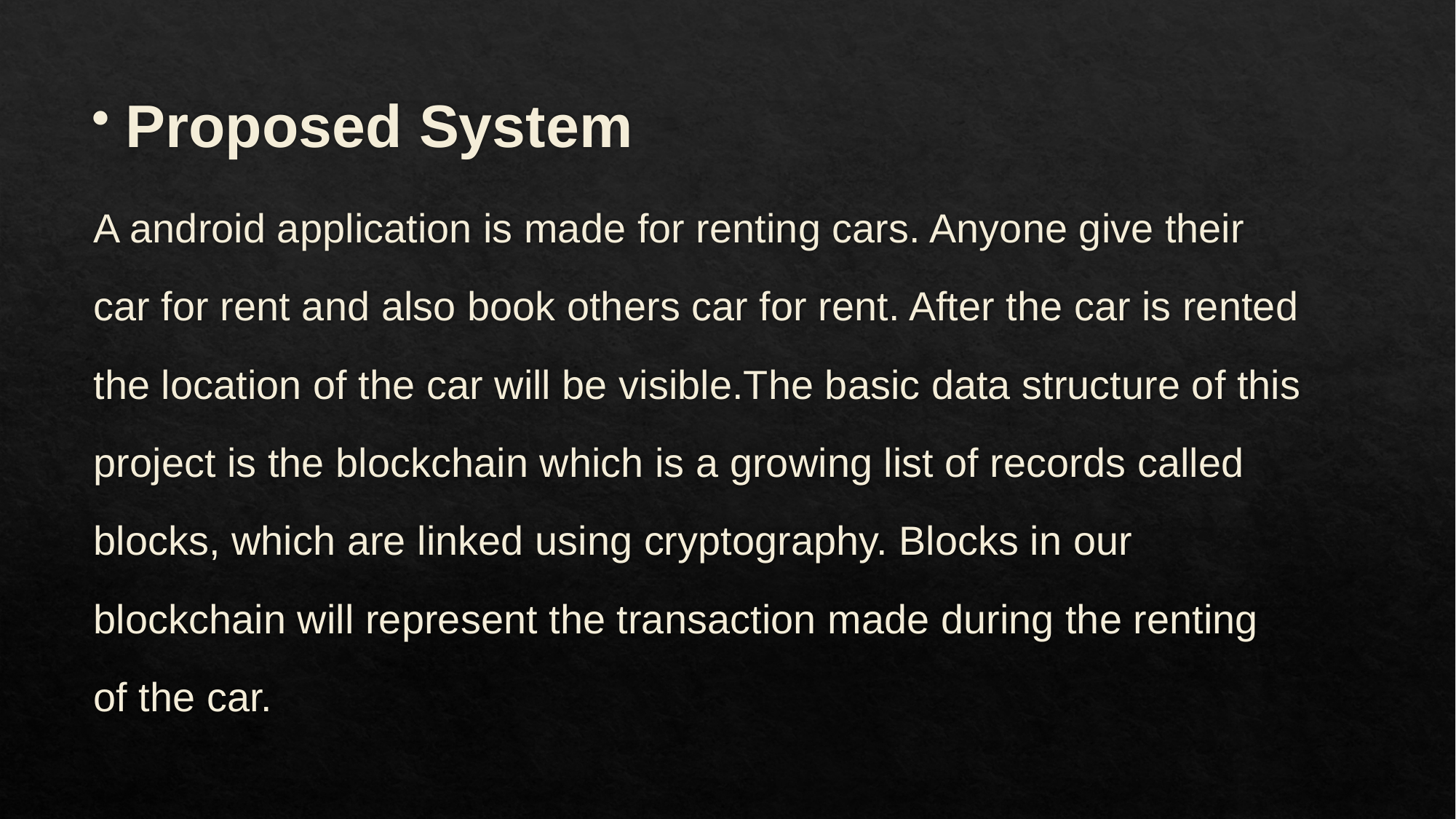

Proposed System
A android application is made for renting cars. Anyone give their car for rent and also book others car for rent. After the car is rented the location of the car will be visible.The basic data structure of this project is the blockchain which is a growing list of records called blocks, which are linked using cryptography. Blocks in our blockchain will represent the transaction made during the renting of the car.